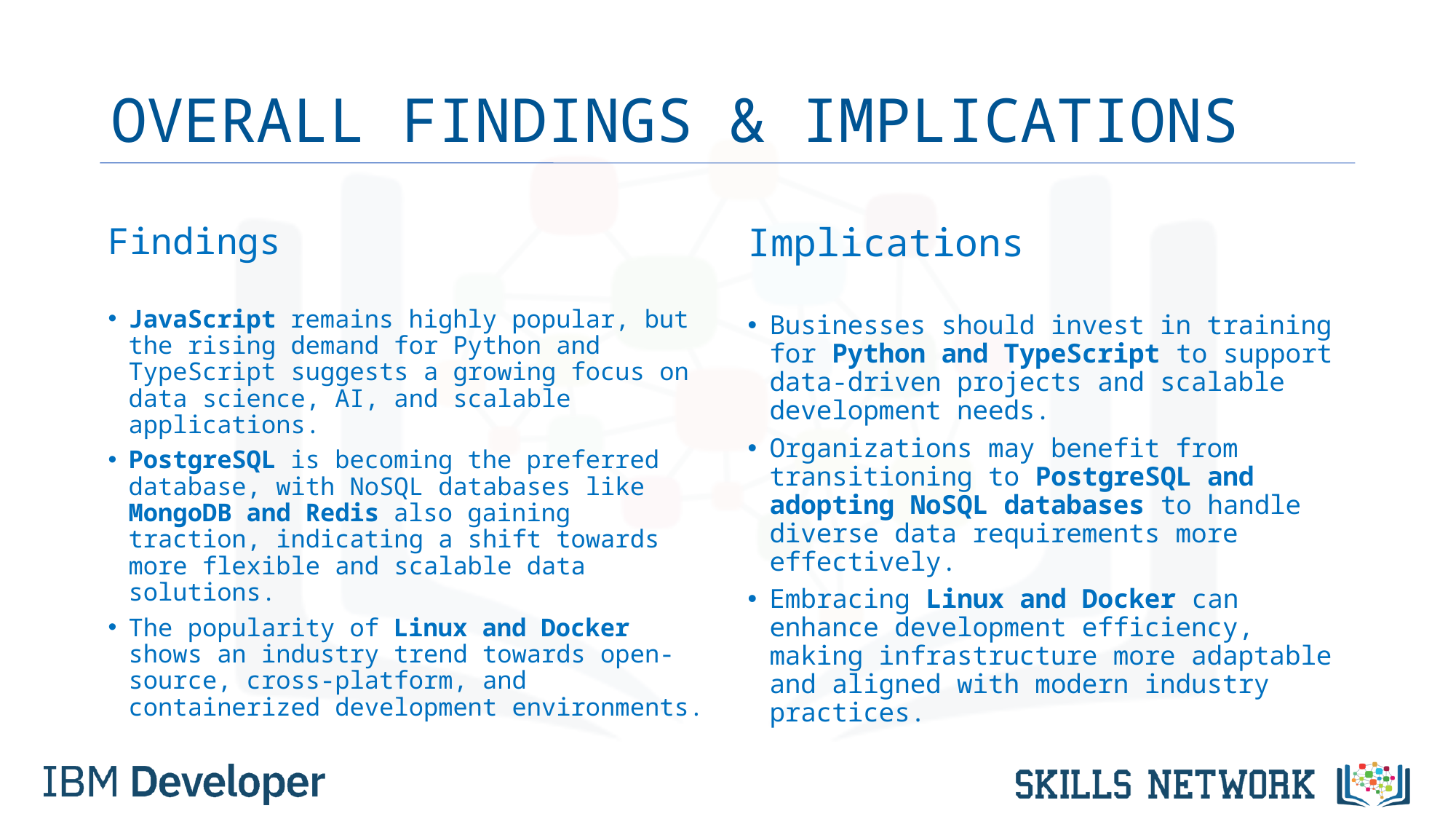

# OVERALL FINDINGS & IMPLICATIONS
Findings

JavaScript remains highly popular, but the rising demand for Python and TypeScript suggests a growing focus on data science, AI, and scalable applications.
PostgreSQL is becoming the preferred database, with NoSQL databases like MongoDB and Redis also gaining traction, indicating a shift towards more flexible and scalable data solutions.
The popularity of Linux and Docker shows an industry trend towards open-source, cross-platform, and containerized development environments.
Implications

Businesses should invest in training for Python and TypeScript to support data-driven projects and scalable development needs.
Organizations may benefit from transitioning to PostgreSQL and adopting NoSQL databases to handle diverse data requirements more effectively.
Embracing Linux and Docker can enhance development efficiency, making infrastructure more adaptable and aligned with modern industry practices.